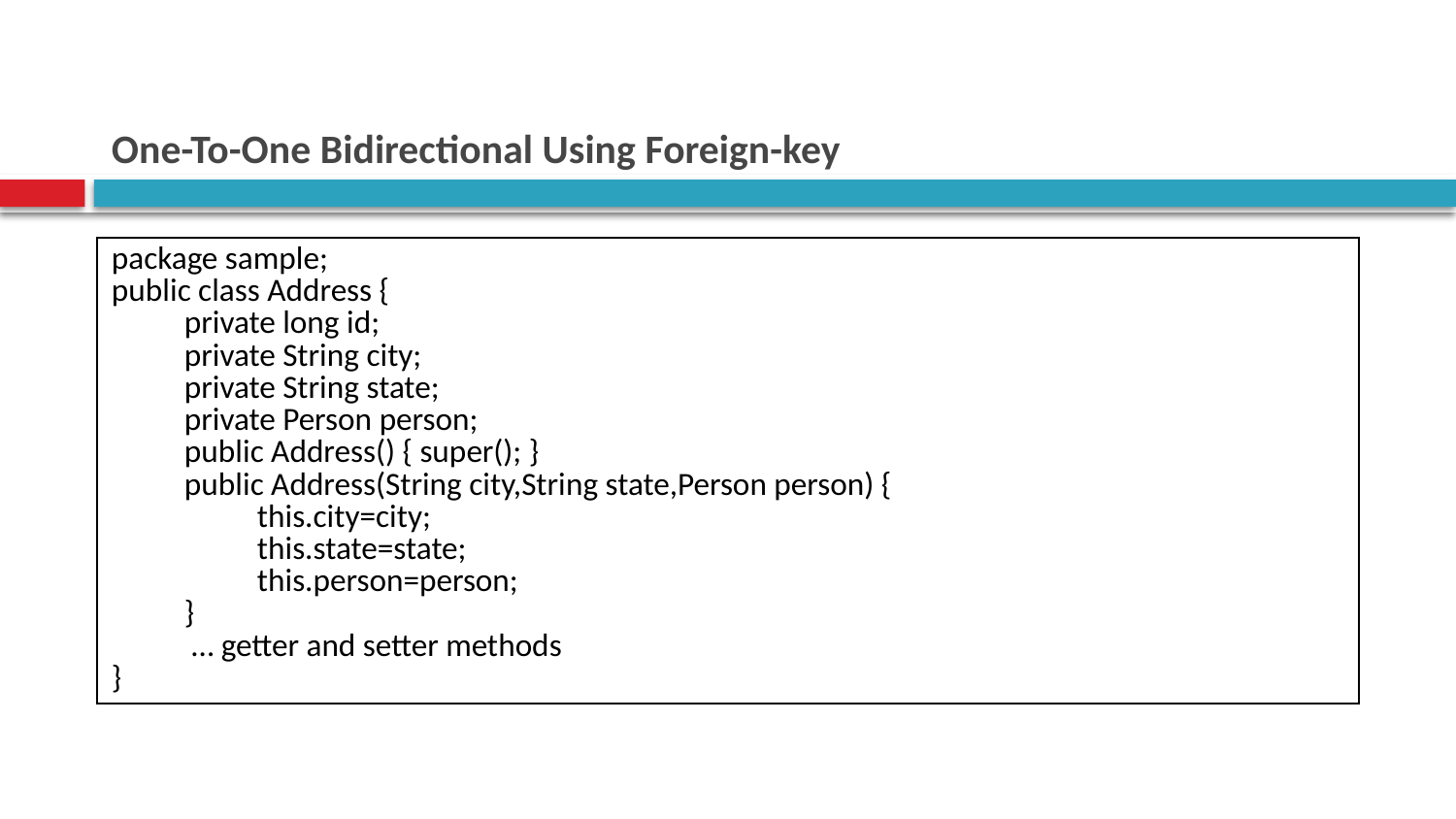

# One-To-One Bidirectional Using Foreign-key
| package sample; public class Address { private long id; private String city; private String state; private Person person; public Address() { super(); } public Address(String city,String state,Person person) { this.city=city; this.state=state; this.person=person; } … getter and setter methods } |
| --- |